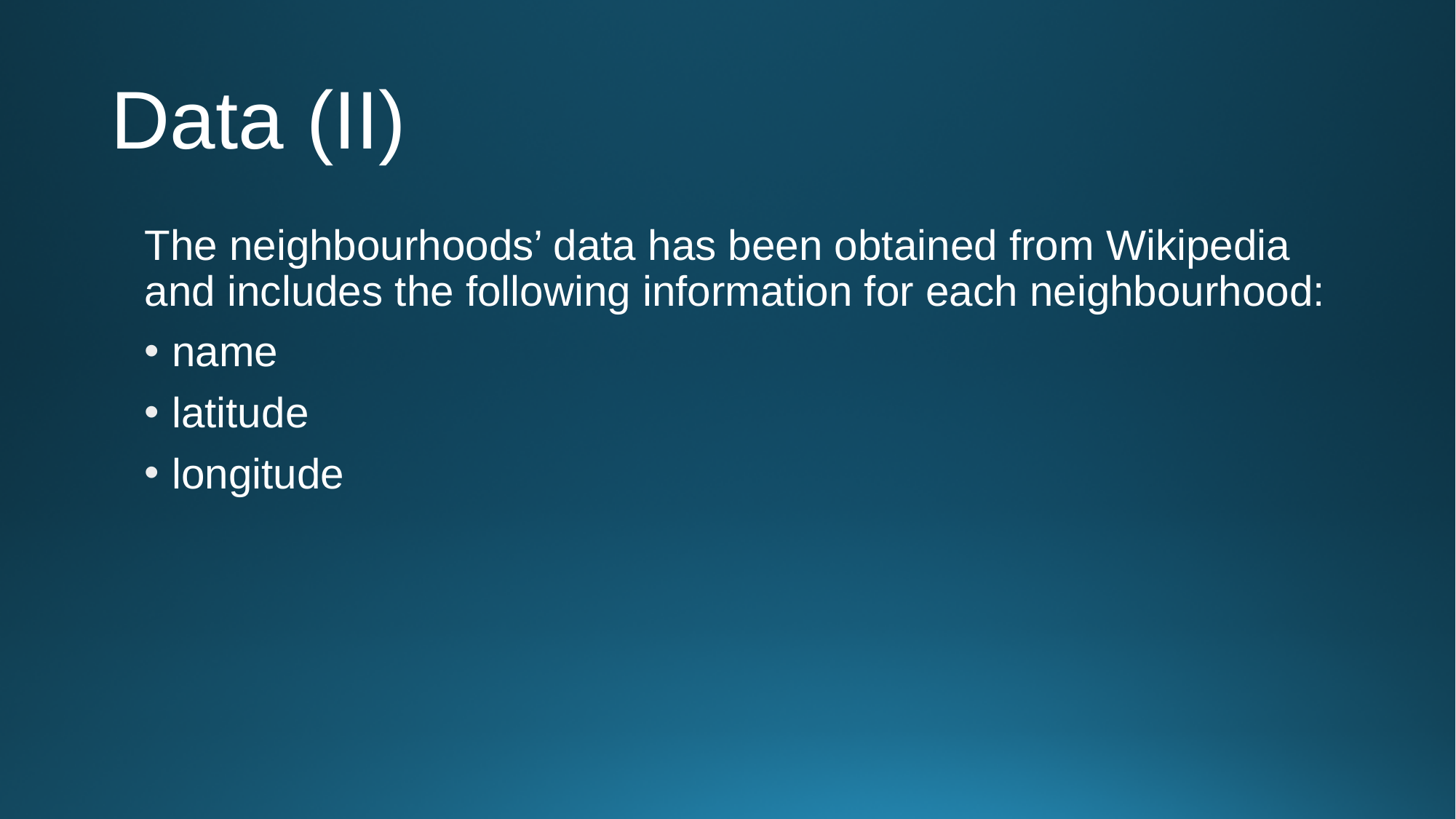

# Data (II)
The neighbourhoods’ data has been obtained from Wikipedia and includes the following information for each neighbourhood:
name
latitude
longitude